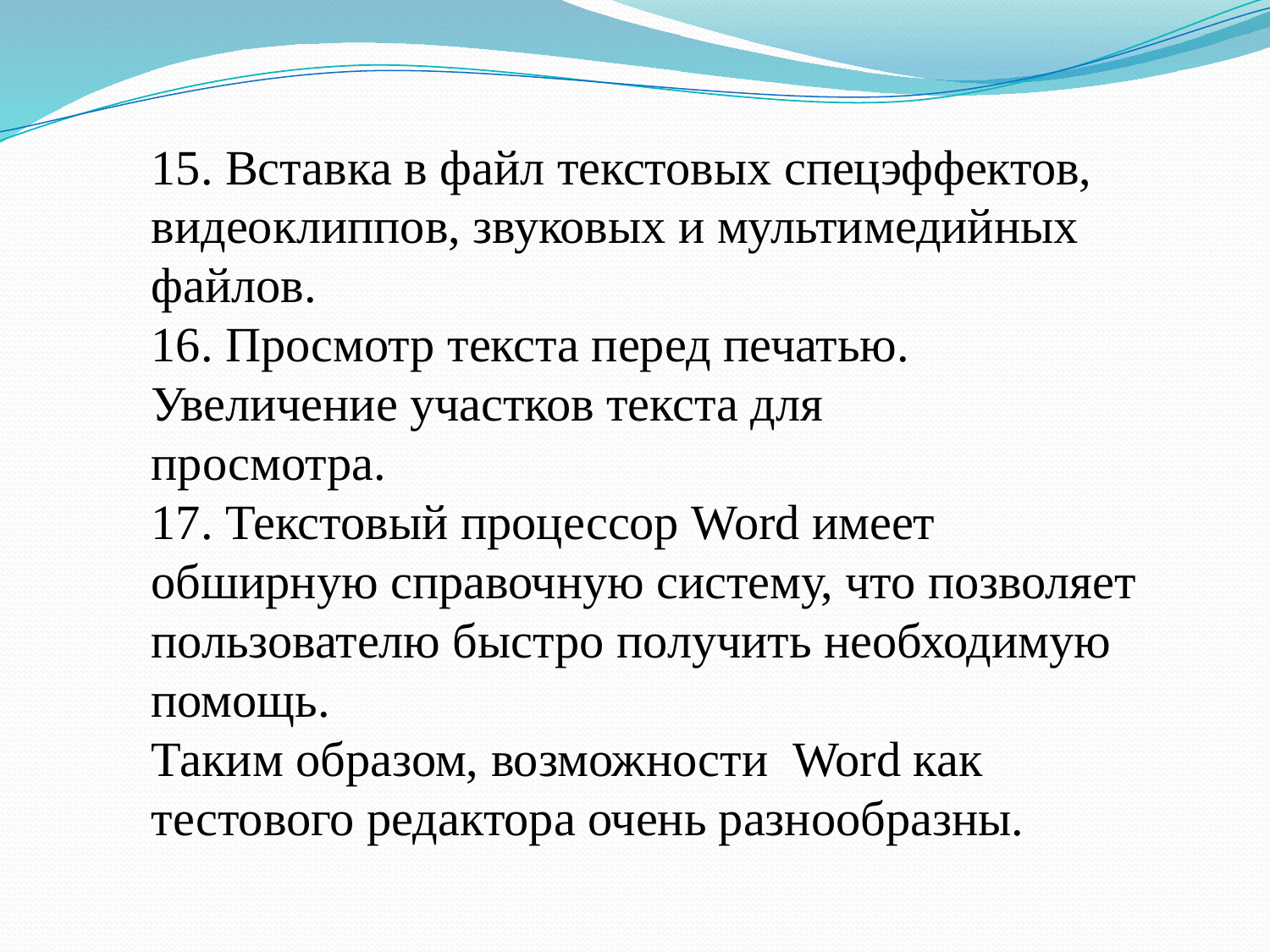

15. Вставка в файл текстовых спецэффектов, видеоклиппов, звуковых и мультимедийных файлов.
16. Просмотр текста перед печатью. Увеличение участков текста для
просмотра.
17. Текстовый процессор Word имеет обширную справочную систему, что позволяет пользователю быстро получить необходимую помощь.
Таким образом, возможности  Word как тестового редактора очень разнообразны.